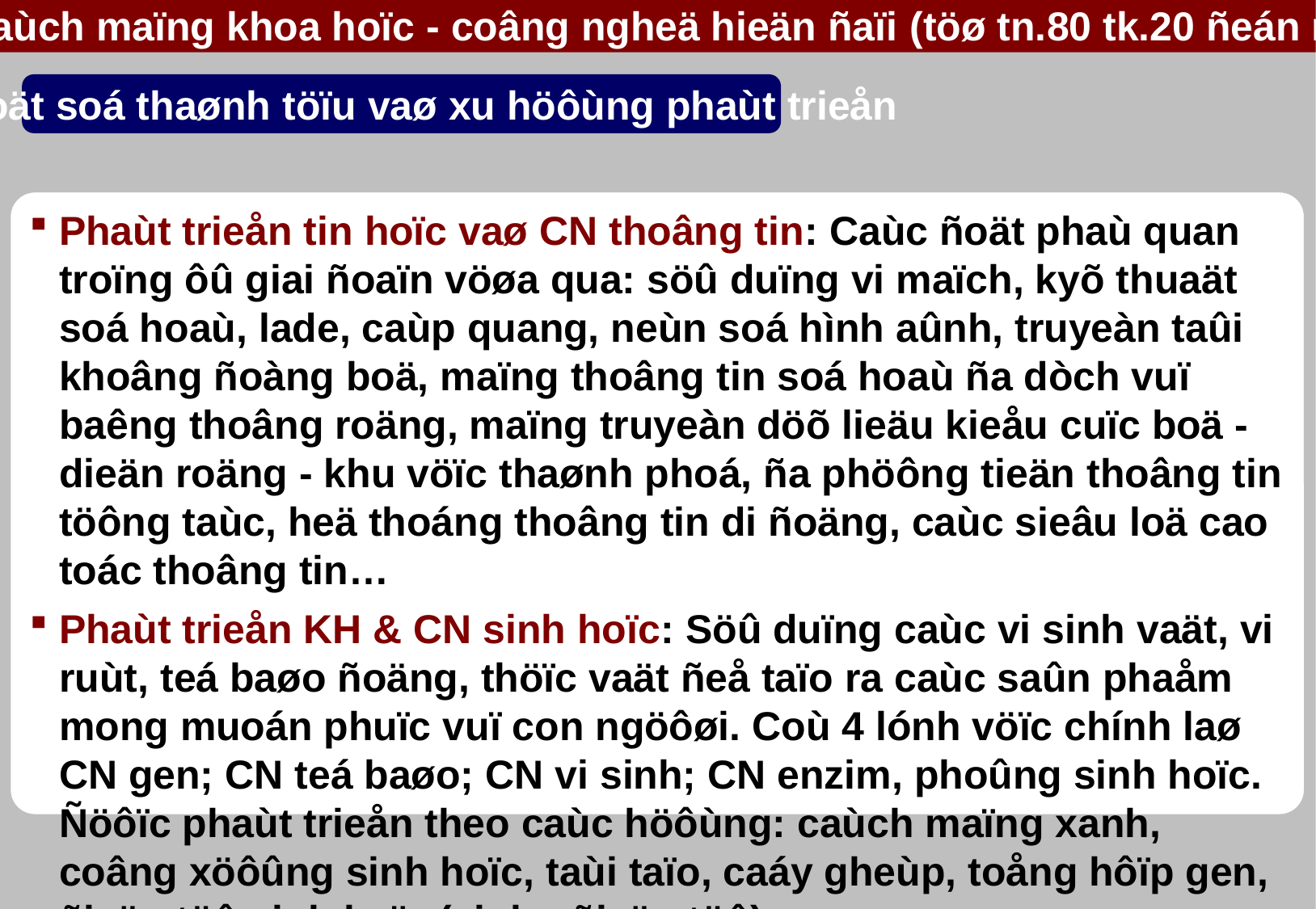

2. Caùch maïng khoa hoïc - coâng ngheä hieän ñaïi (töø tn.80 tk.20 ñeán nay)
Moät soá thaønh töïu vaø xu höôùng phaùt trieån
Phaùt trieån tin hoïc vaø CN thoâng tin: Caùc ñoät phaù quan troïng ôû giai ñoaïn vöøa qua: söû duïng vi maïch, kyõ thuaät soá hoaù, lade, caùp quang, neùn soá hình aûnh, truyeàn taûi khoâng ñoàng boä, maïng thoâng tin soá hoaù ña dòch vuï baêng thoâng roäng, maïng truyeàn döõ lieäu kieåu cuïc boä - dieän roäng - khu vöïc thaønh phoá, ña phöông tieän thoâng tin töông taùc, heä thoáng thoâng tin di ñoäng, caùc sieâu loä cao toác thoâng tin…
Phaùt trieån KH & CN sinh hoïc: Söû duïng caùc vi sinh vaät, vi ruùt, teá baøo ñoäng, thöïc vaät ñeå taïo ra caùc saûn phaåm mong muoán phuïc vuï con ngöôøi. Coù 4 lónh vöïc chính laø CN gen; CN teá baøo; CN vi sinh; CN enzim, phoûng sinh hoïc. Ñöôïc phaùt trieån theo caùc höôùng: caùch maïng xanh, coâng xöôûng sinh hoïc, taùi taïo, caáy gheùp, toång hôïp gen, ñieän töû sinh hoïc (sinh - ñieän töû)…